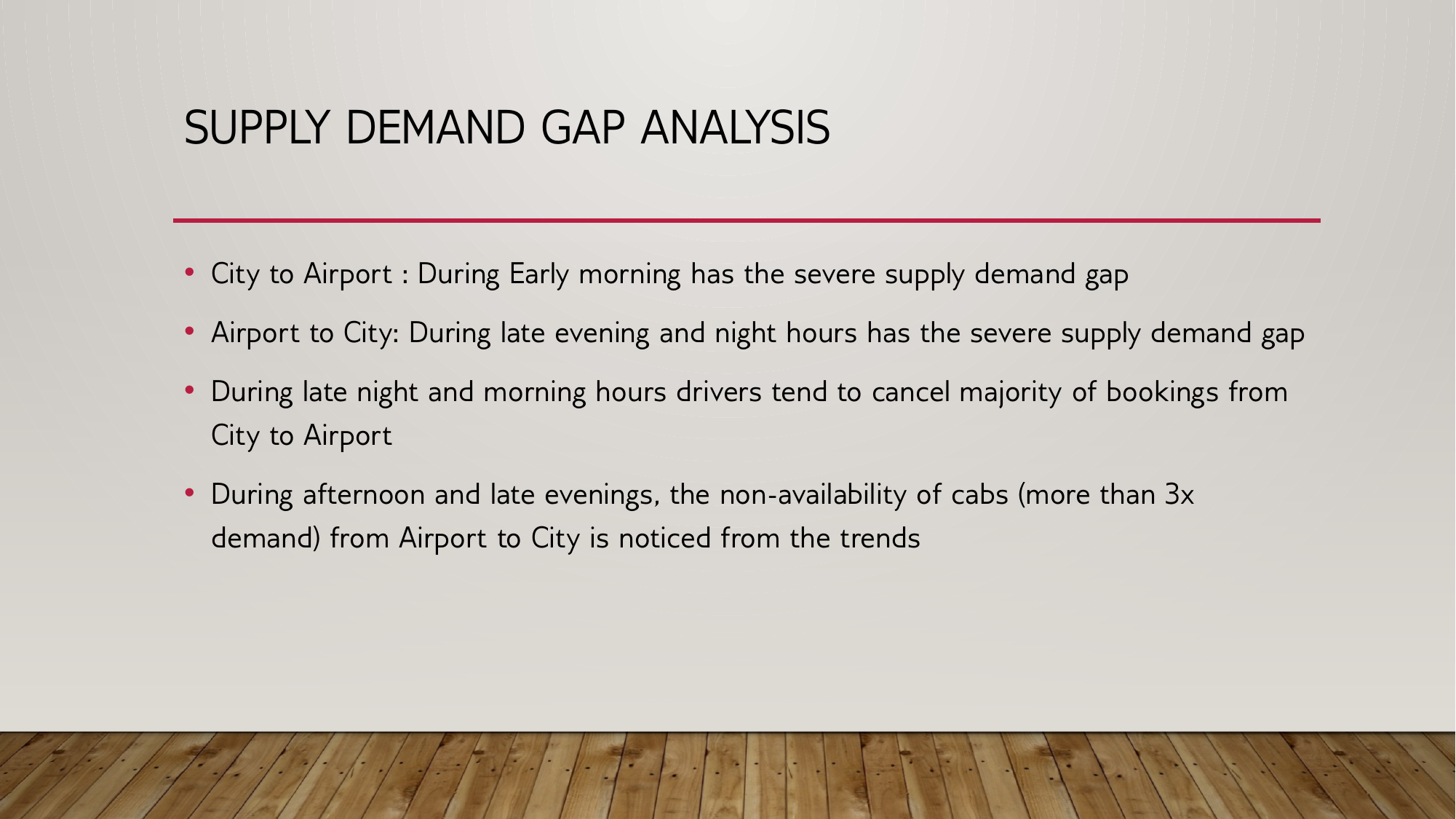

# Supply demand gap analysis
City to Airport : During Early morning has the severe supply demand gap
Airport to City: During late evening and night hours has the severe supply demand gap
During late night and morning hours drivers tend to cancel majority of bookings from City to Airport
During afternoon and late evenings, the non-availability of cabs (more than 3x demand) from Airport to City is noticed from the trends